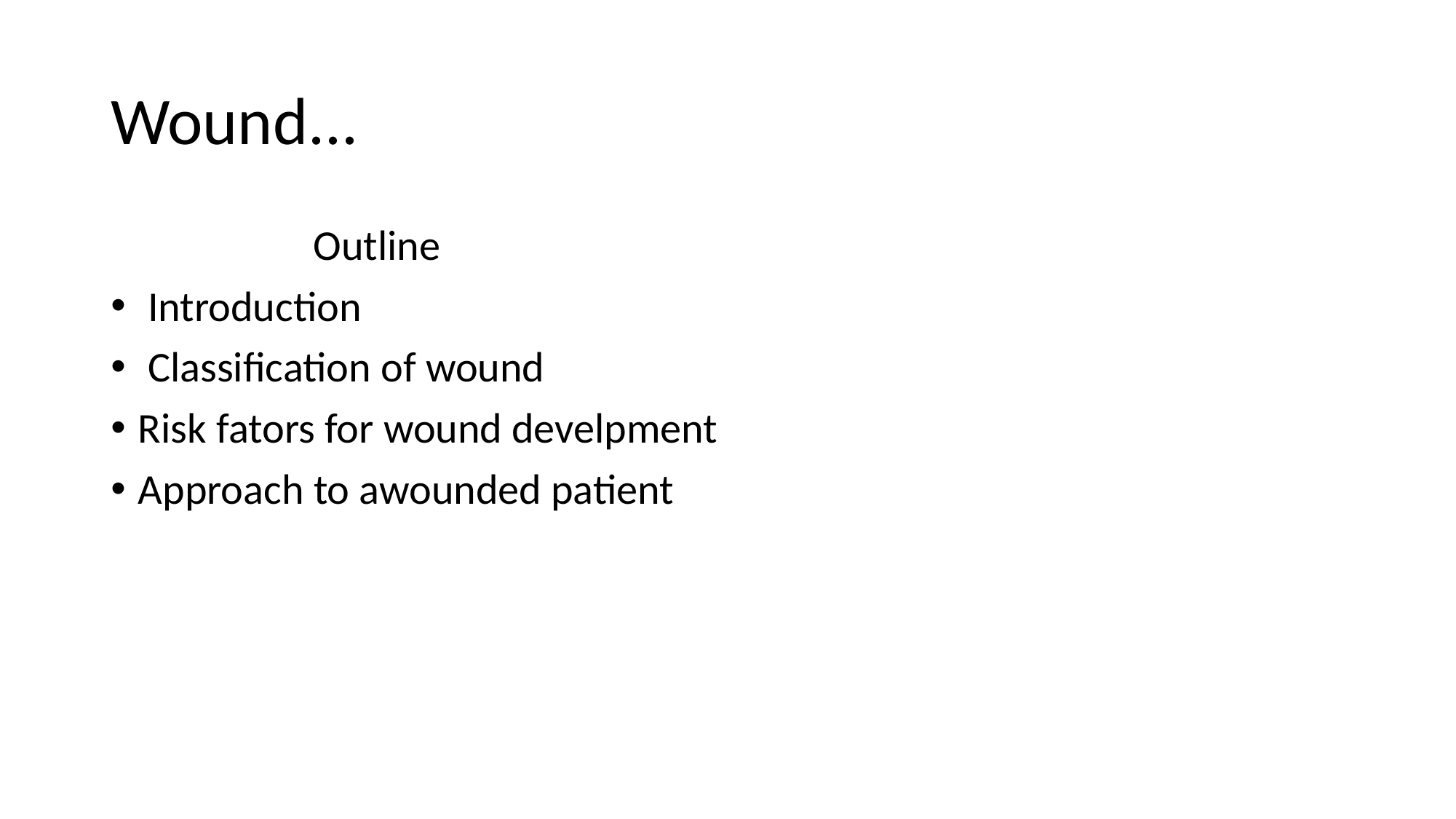

# Wound...
                     Outline
 Introduction
 Classification of wound
Risk fators for wound develpment
Approach to awounded patient